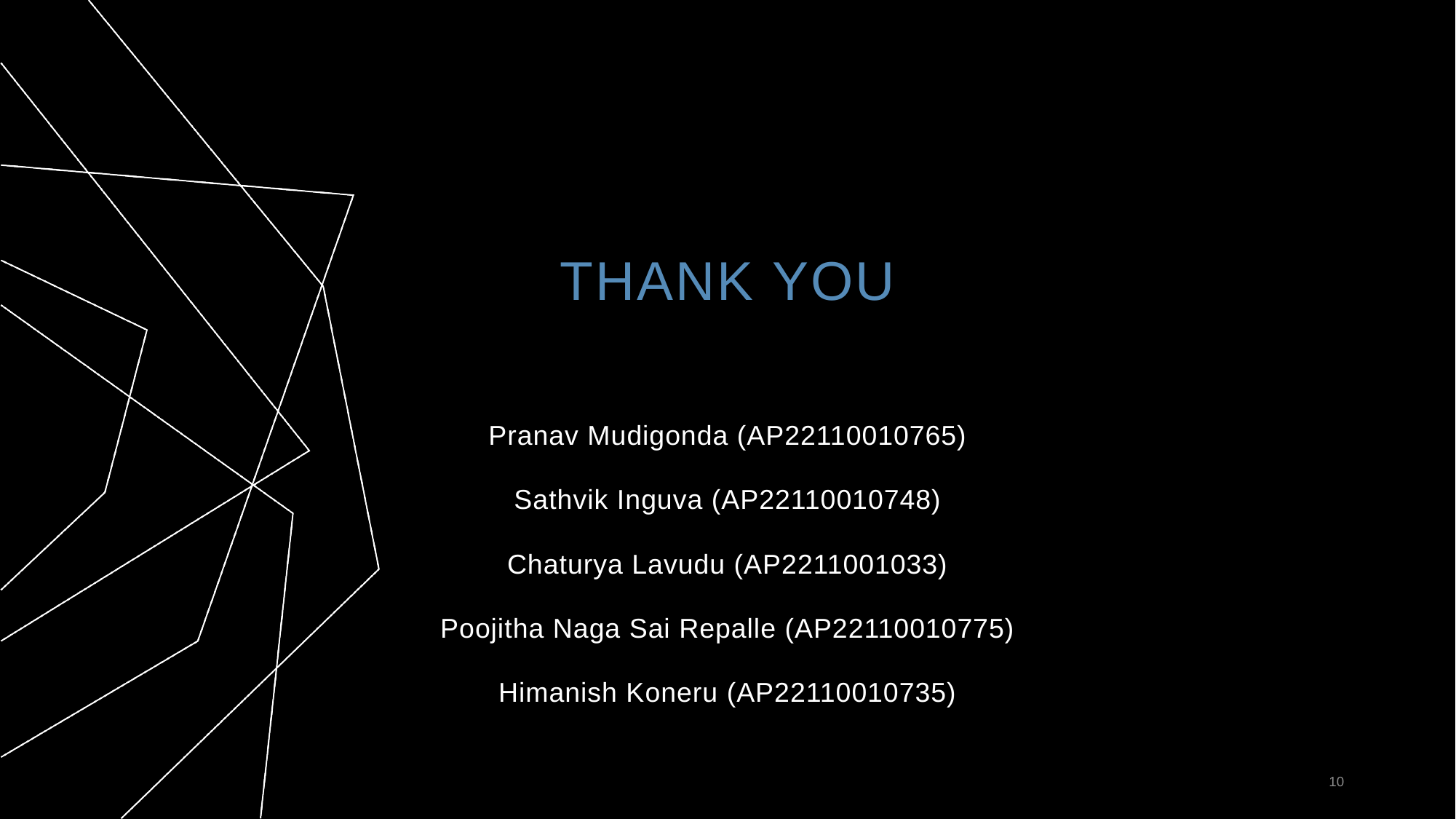

# THANK YOU
Pranav Mudigonda (AP22110010765)
Sathvik Inguva (AP22110010748)
Chaturya Lavudu (AP2211001033)
Poojitha Naga Sai Repalle (AP22110010775)
Himanish Koneru (AP22110010735)
10